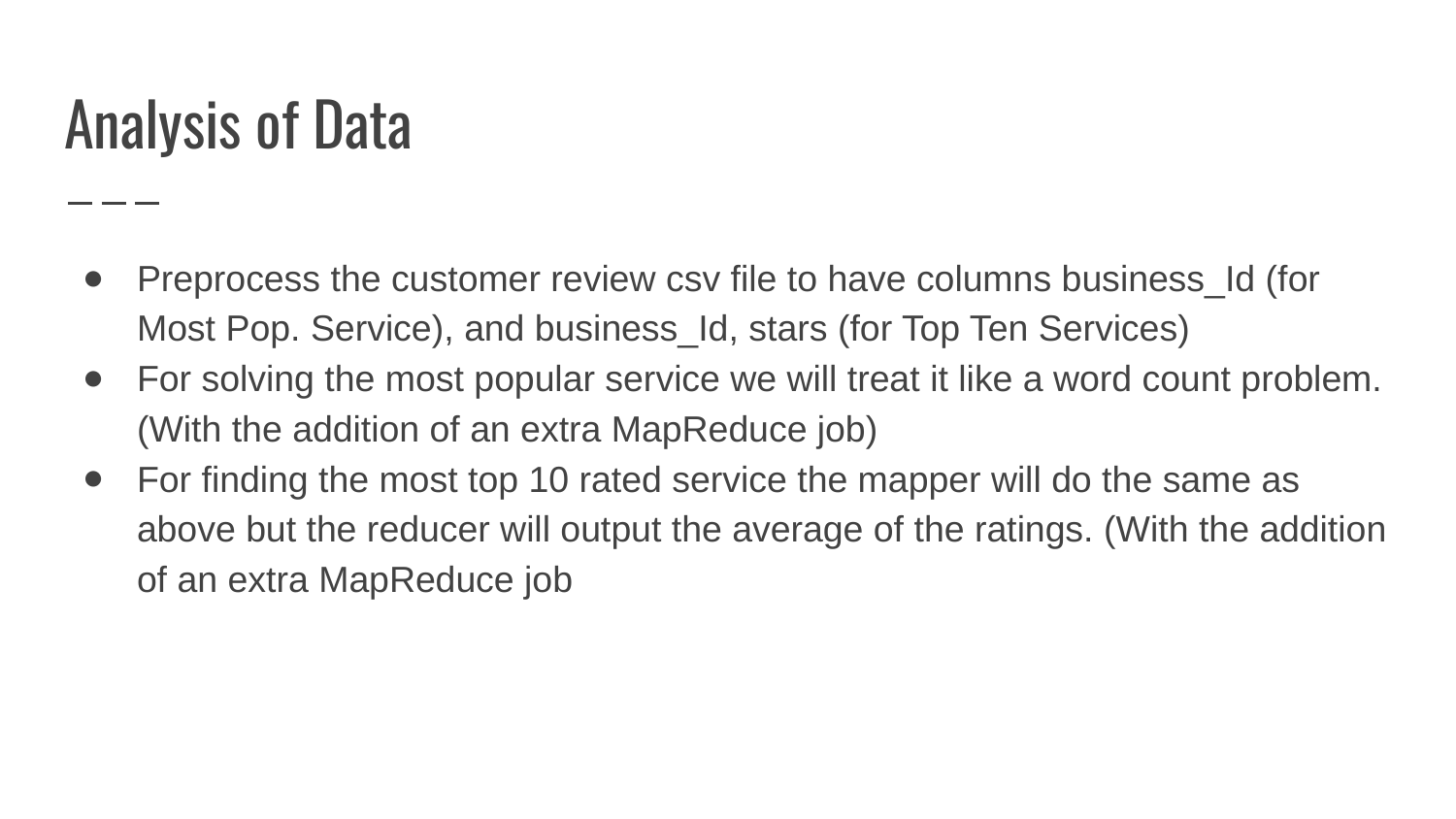

# Analysis of Data
Preprocess the customer review csv file to have columns business_Id (for Most Pop. Service), and business_Id, stars (for Top Ten Services)
For solving the most popular service we will treat it like a word count problem. (With the addition of an extra MapReduce job)
For finding the most top 10 rated service the mapper will do the same as above but the reducer will output the average of the ratings. (With the addition of an extra MapReduce job